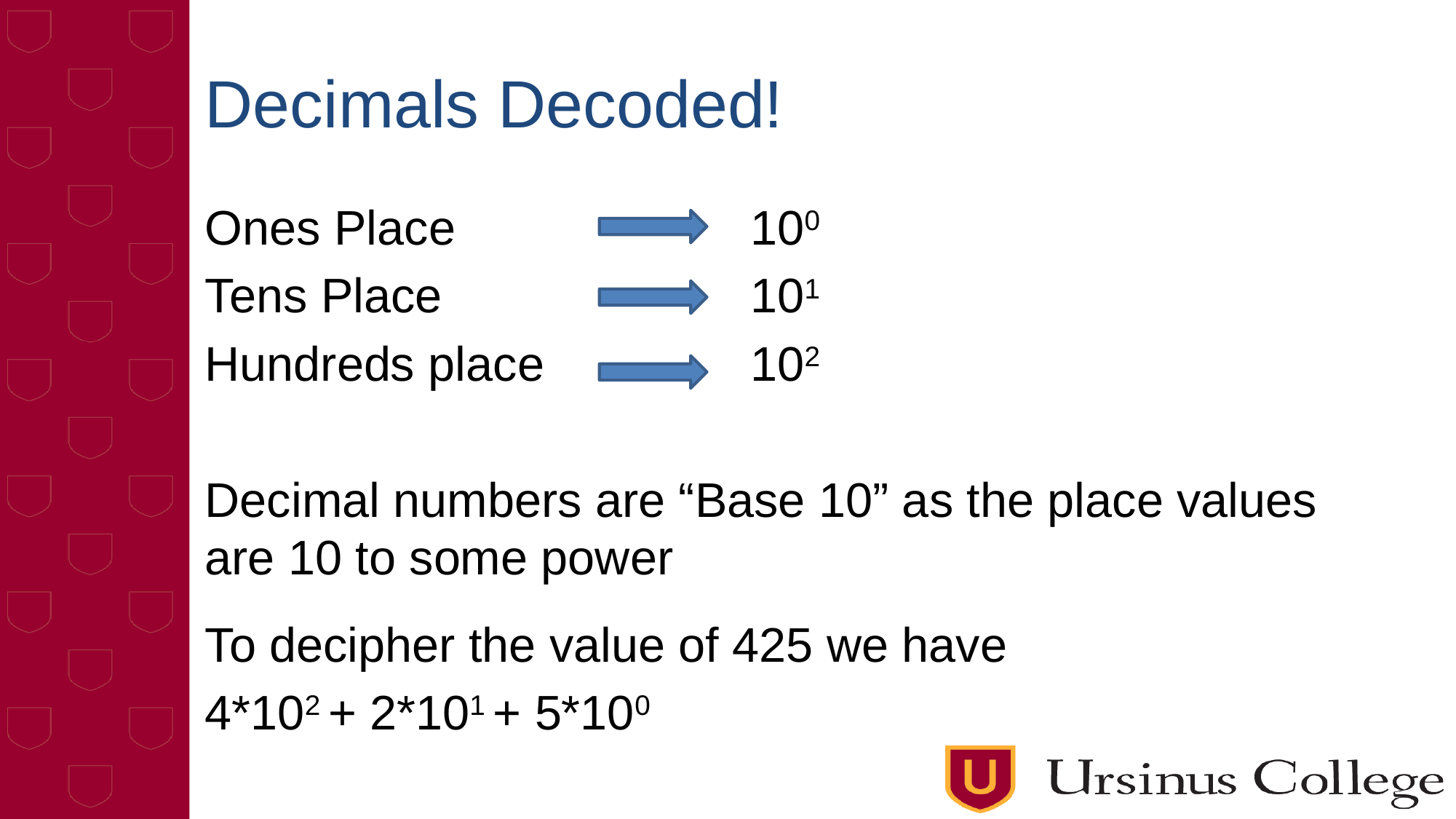

# Decimals Decoded!
Ones Place			100
Tens Place			101
Hundreds place		102

Decimal numbers are “Base 10” as the place values are 10 to some power

To decipher the value of 425 we have
4*102 + 2*101 + 5*100